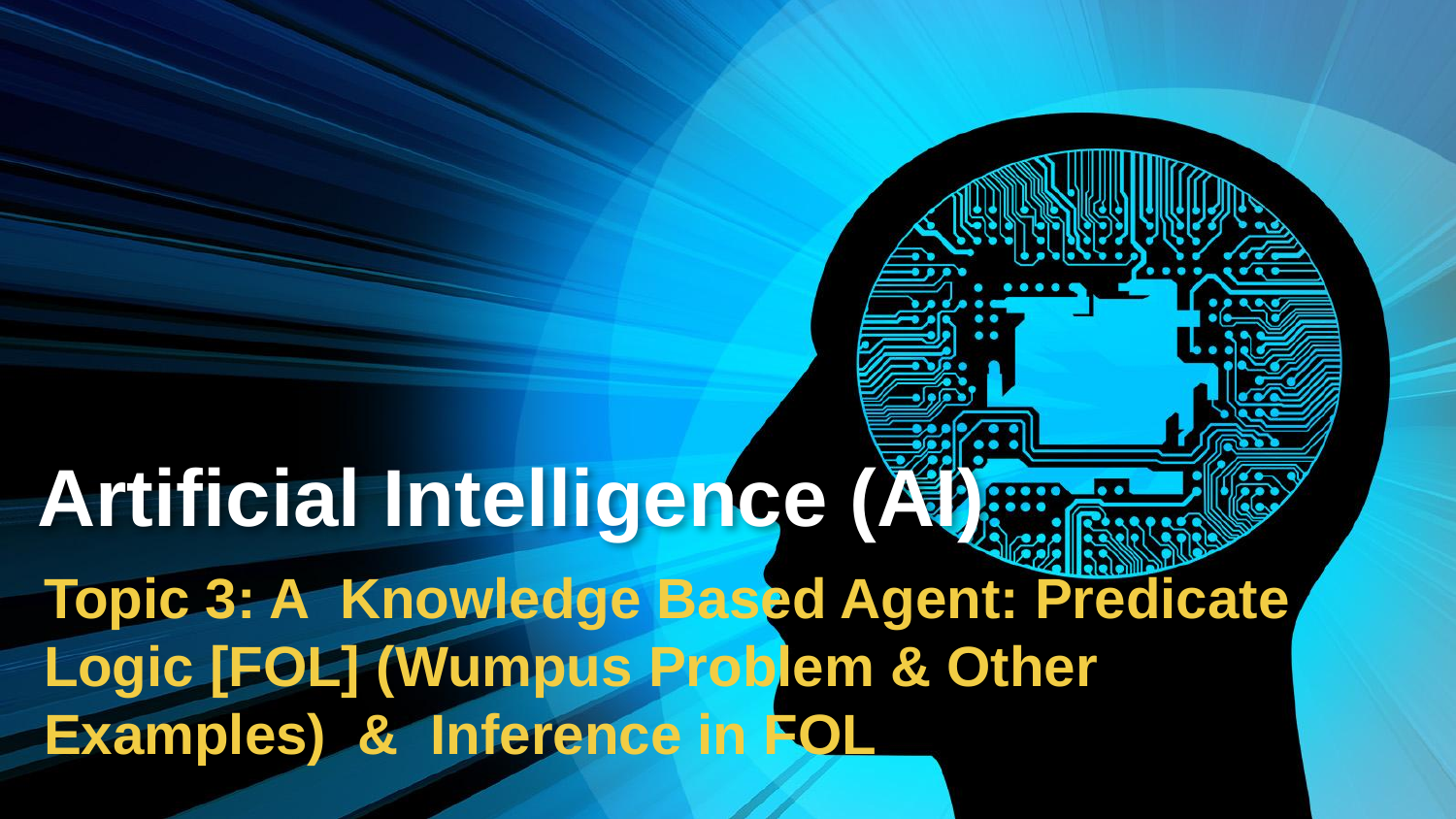

# Artificial Intelligence (AI)
Topic 3: A  Knowledge Based Agent: Predicate  Logic [FOL] (Wumpus Problem & Other Examples)  &  Inference in FOL